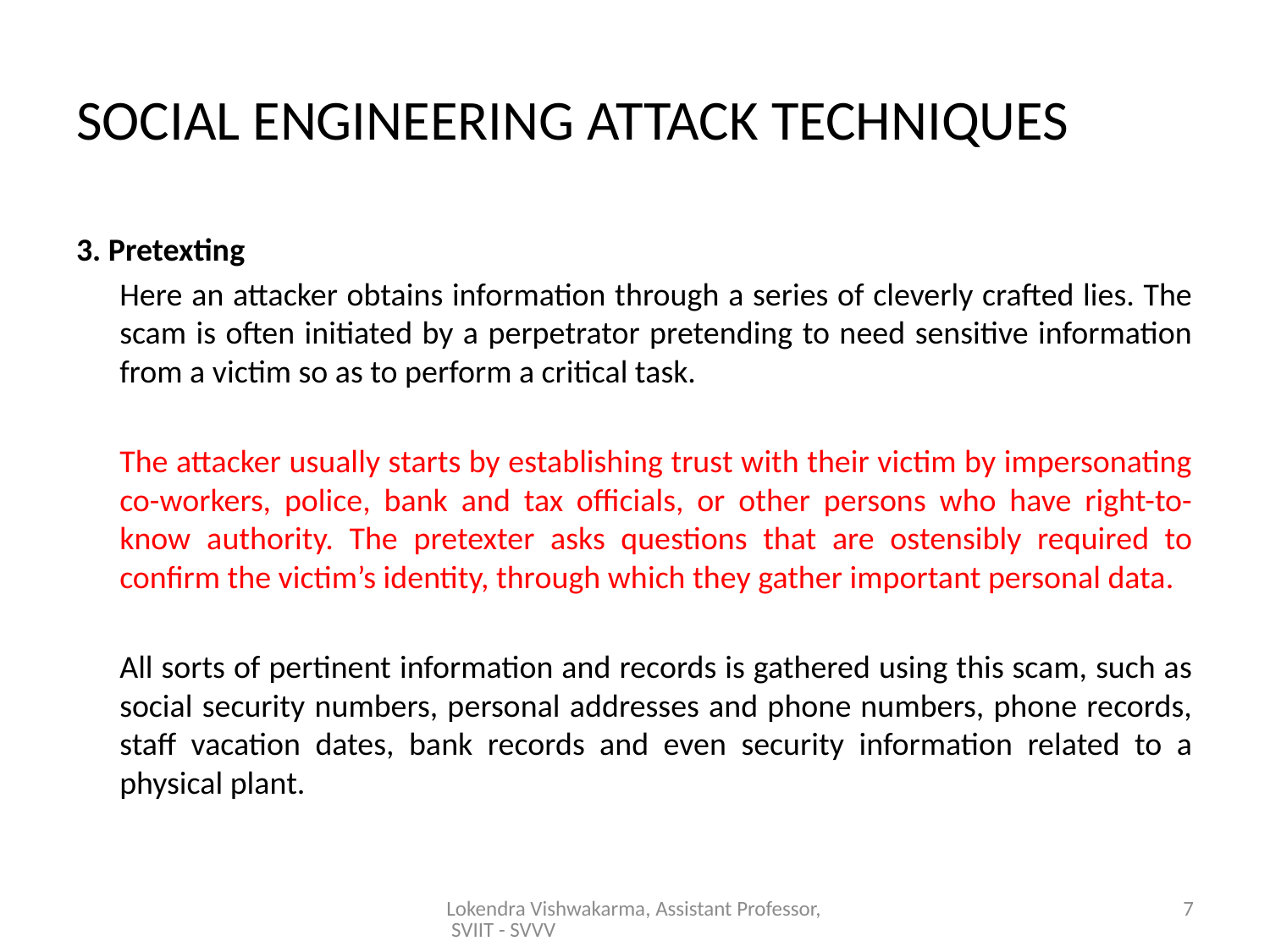

# SOCIAL ENGINEERING ATTACK TECHNIQUES
3. Pretexting
	Here an attacker obtains information through a series of cleverly crafted lies. The scam is often initiated by a perpetrator pretending to need sensitive information from a victim so as to perform a critical task.

	The attacker usually starts by establishing trust with their victim by impersonating co-workers, police, bank and tax officials, or other persons who have right-to-know authority. The pretexter asks questions that are ostensibly required to confirm the victim’s identity, through which they gather important personal data.

	All sorts of pertinent information and records is gathered using this scam, such as social security numbers, personal addresses and phone numbers, phone records, staff vacation dates, bank records and even security information related to a physical plant.

Lokendra Vishwakarma, Assistant Professor, SVIIT - SVVV
7